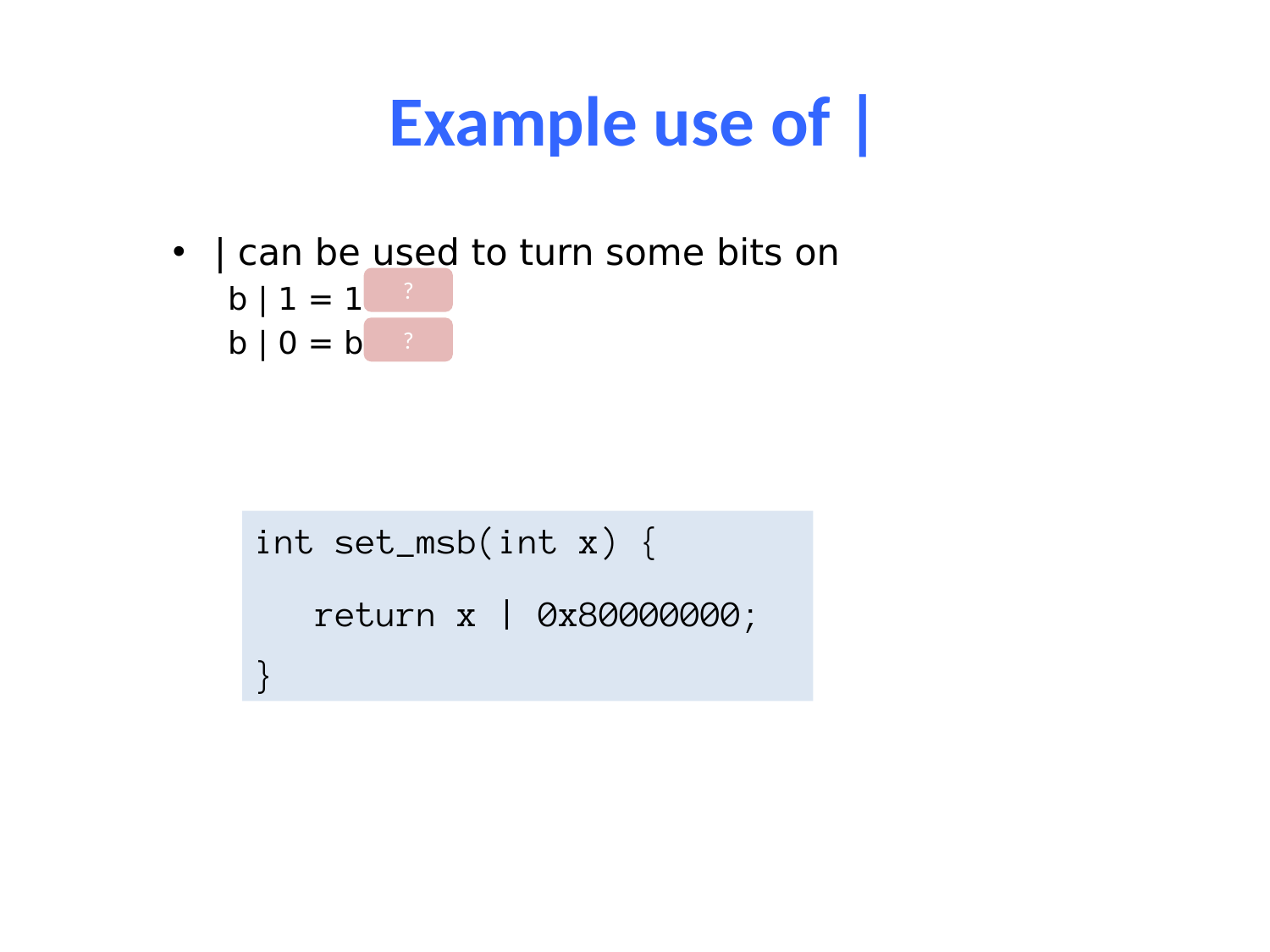

# Example use of |
| can be used to turn some bits on
b | 1 = 1
b | 0 = b

?
?
int set_msb(int x) {

}
return x | 0x80000000;